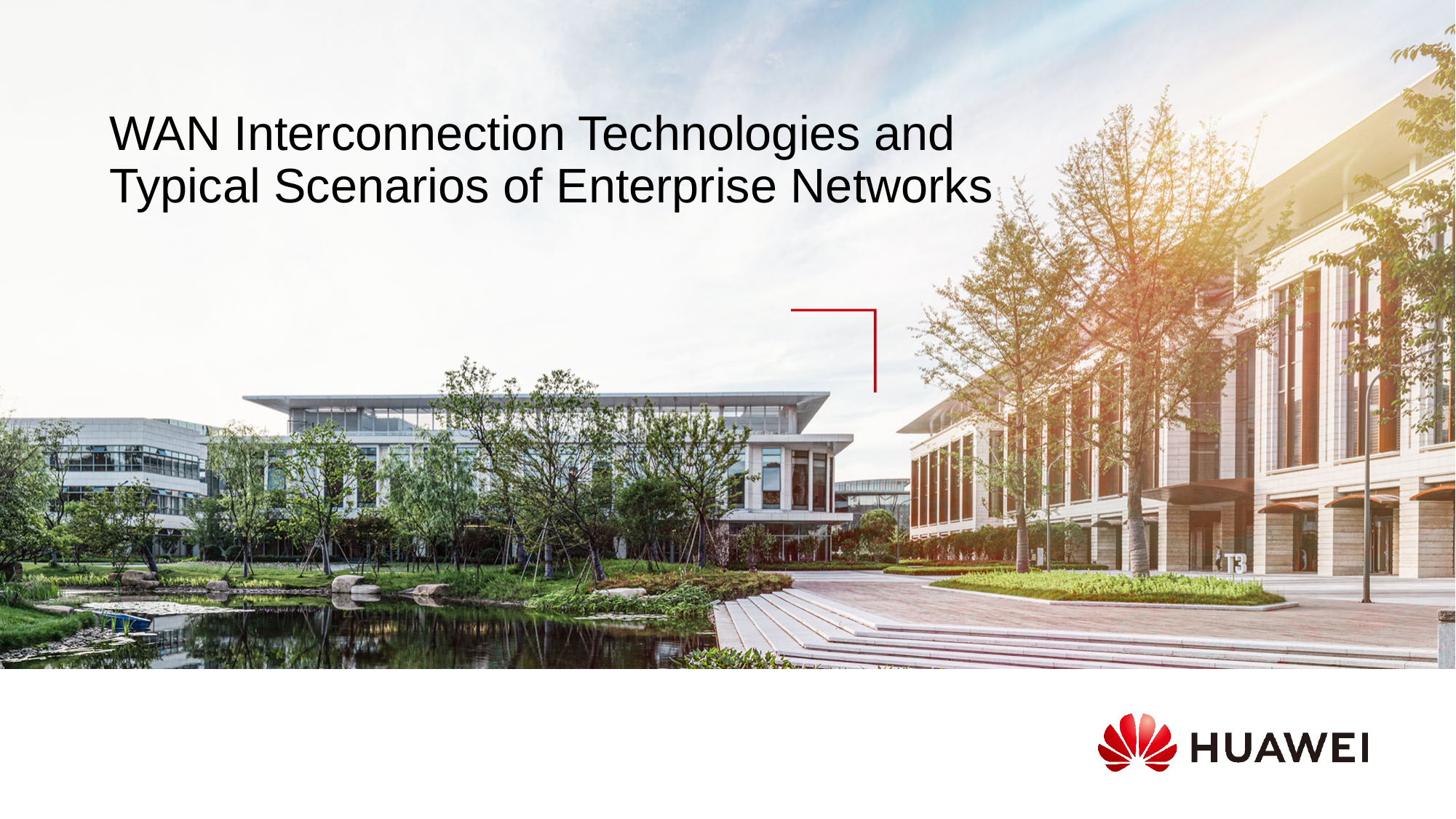

# WAN Interconnection Technologies and Typical Scenarios of Enterprise Networks